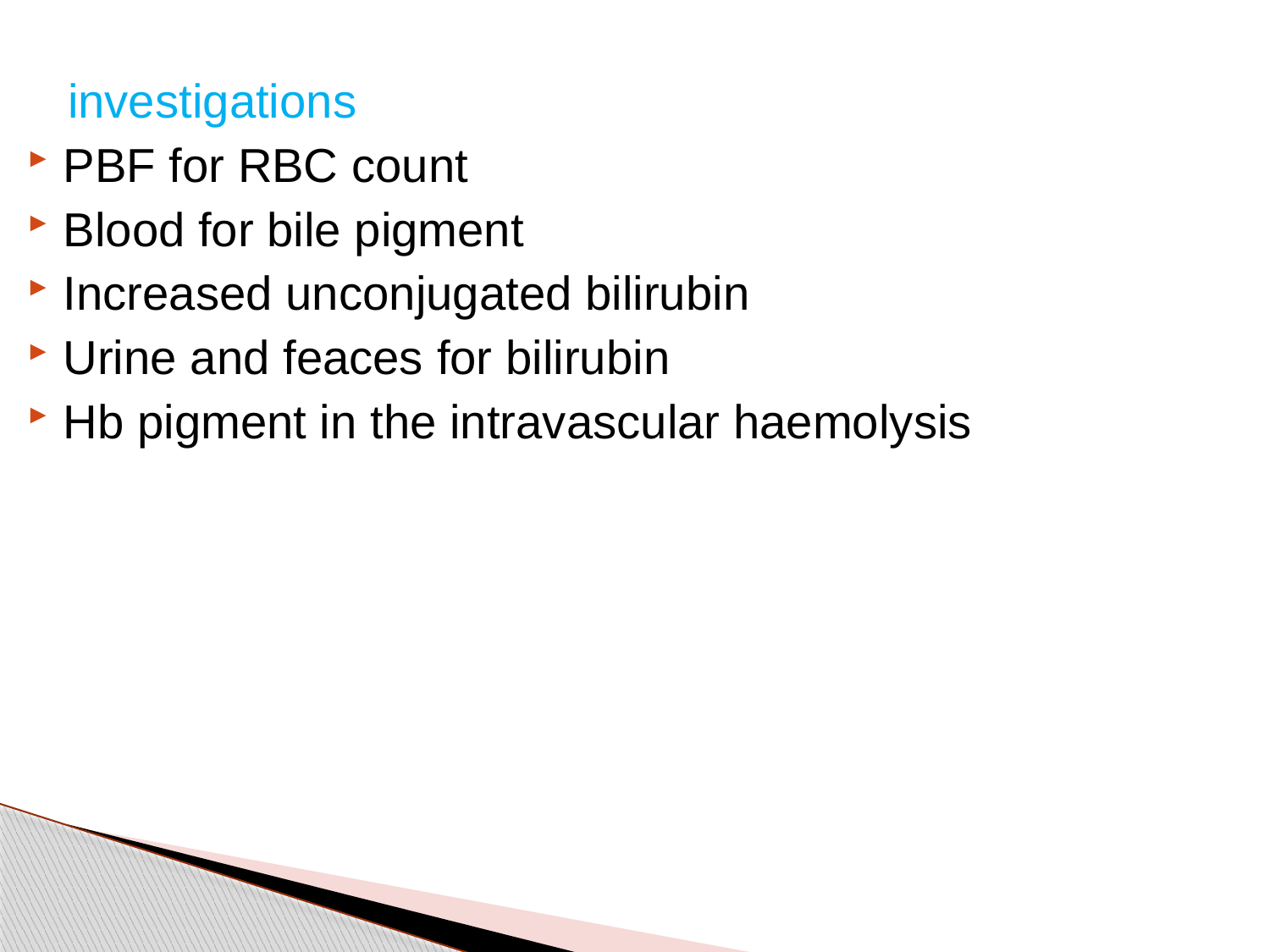

investigations
PBF for RBC count
Blood for bile pigment
Increased unconjugated bilirubin
Urine and feaces for bilirubin
Hb pigment in the intravascular haemolysis